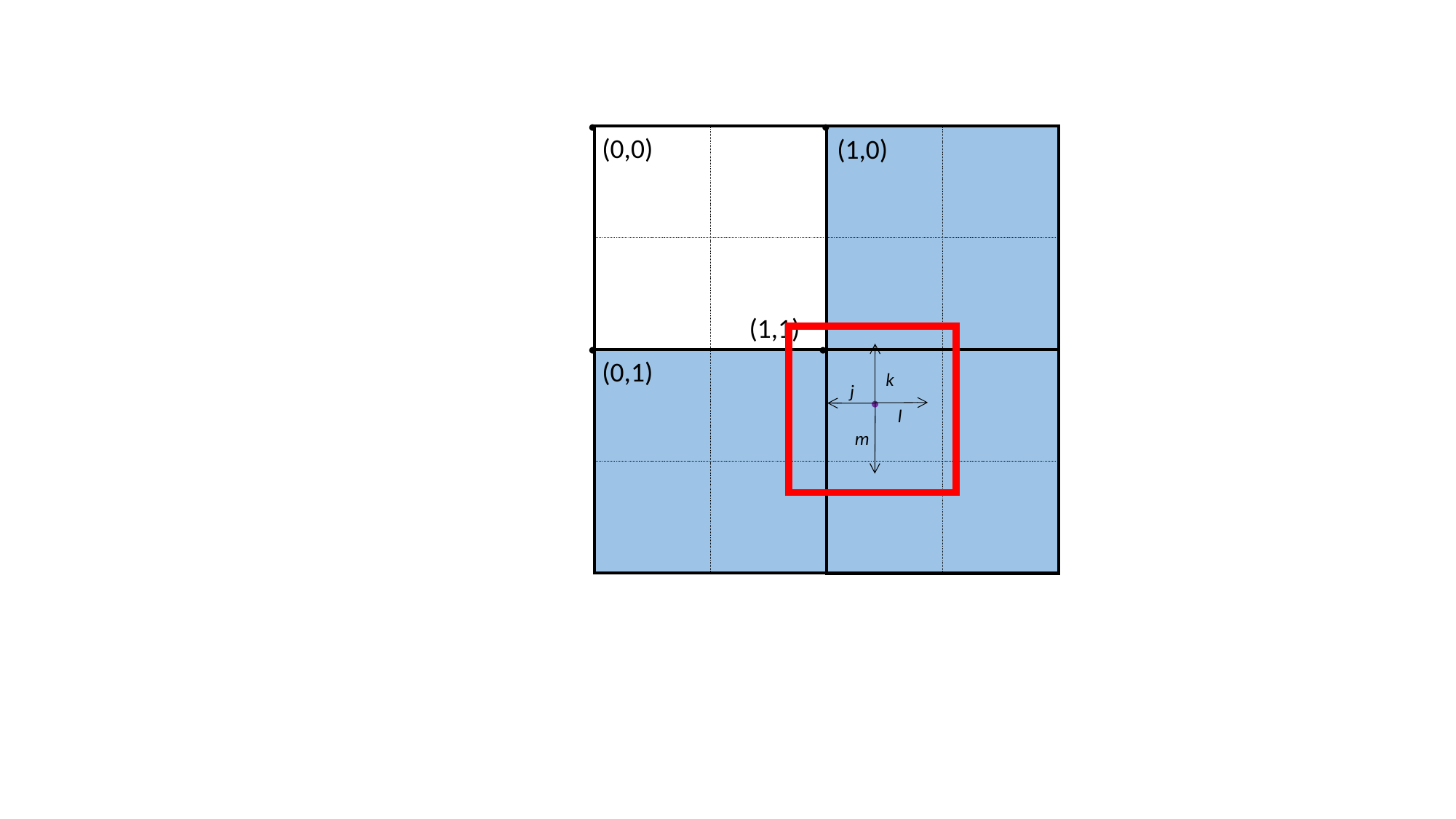

●
●
(0,0)

(1,0)
(1,1)

●
●
(0,1)

k
j
●
l
m